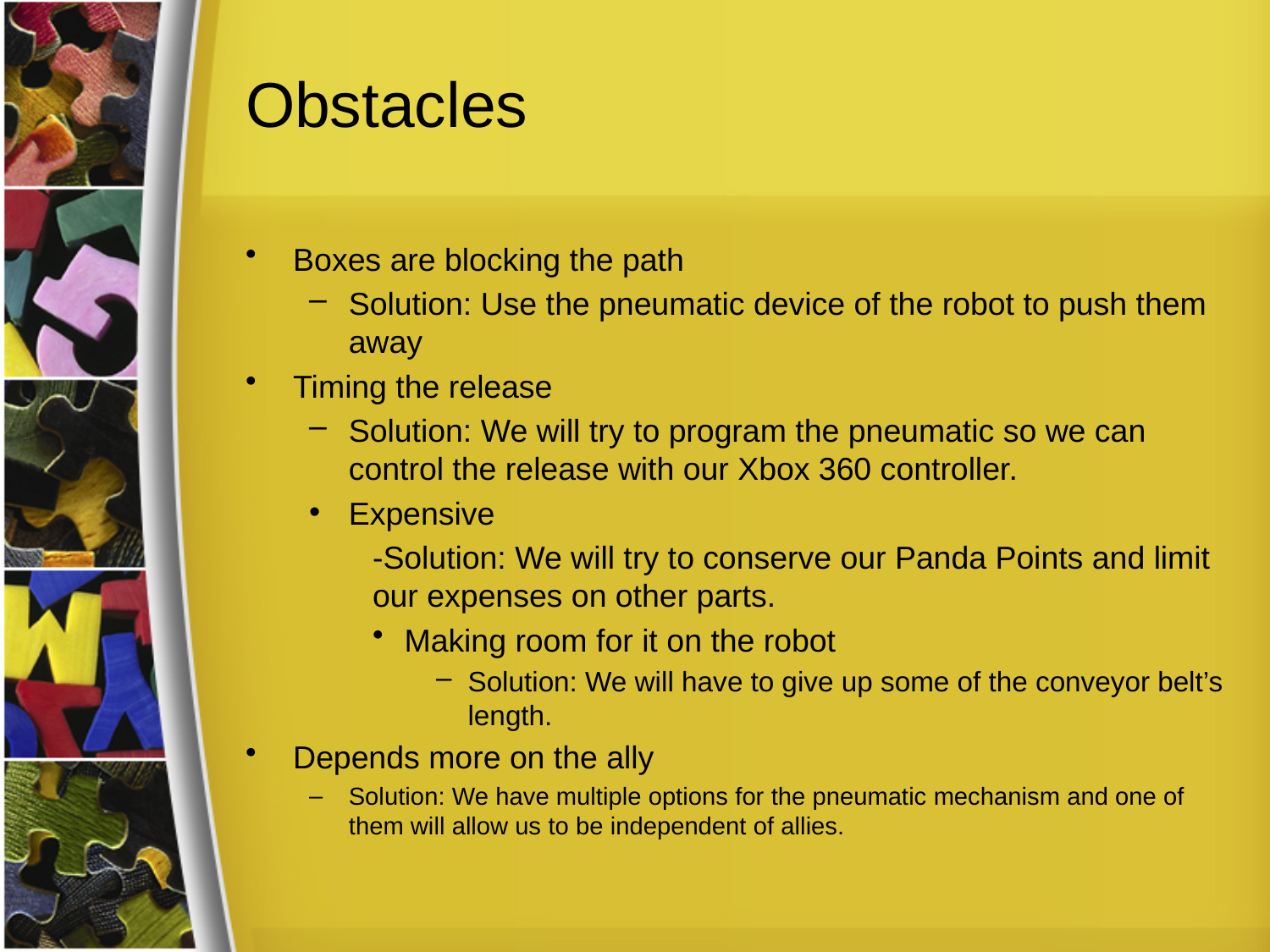

# Obstacles
Boxes are blocking the path
Solution: Use the pneumatic device of the robot to push them away
Timing the release
Solution: We will try to program the pneumatic so we can control the release with our Xbox 360 controller.
Expensive
-Solution: We will try to conserve our Panda Points and limit our expenses on other parts.
Making room for it on the robot
Solution: We will have to give up some of the conveyor belt’s length.
Depends more on the ally
Solution: We have multiple options for the pneumatic mechanism and one of them will allow us to be independent of allies.